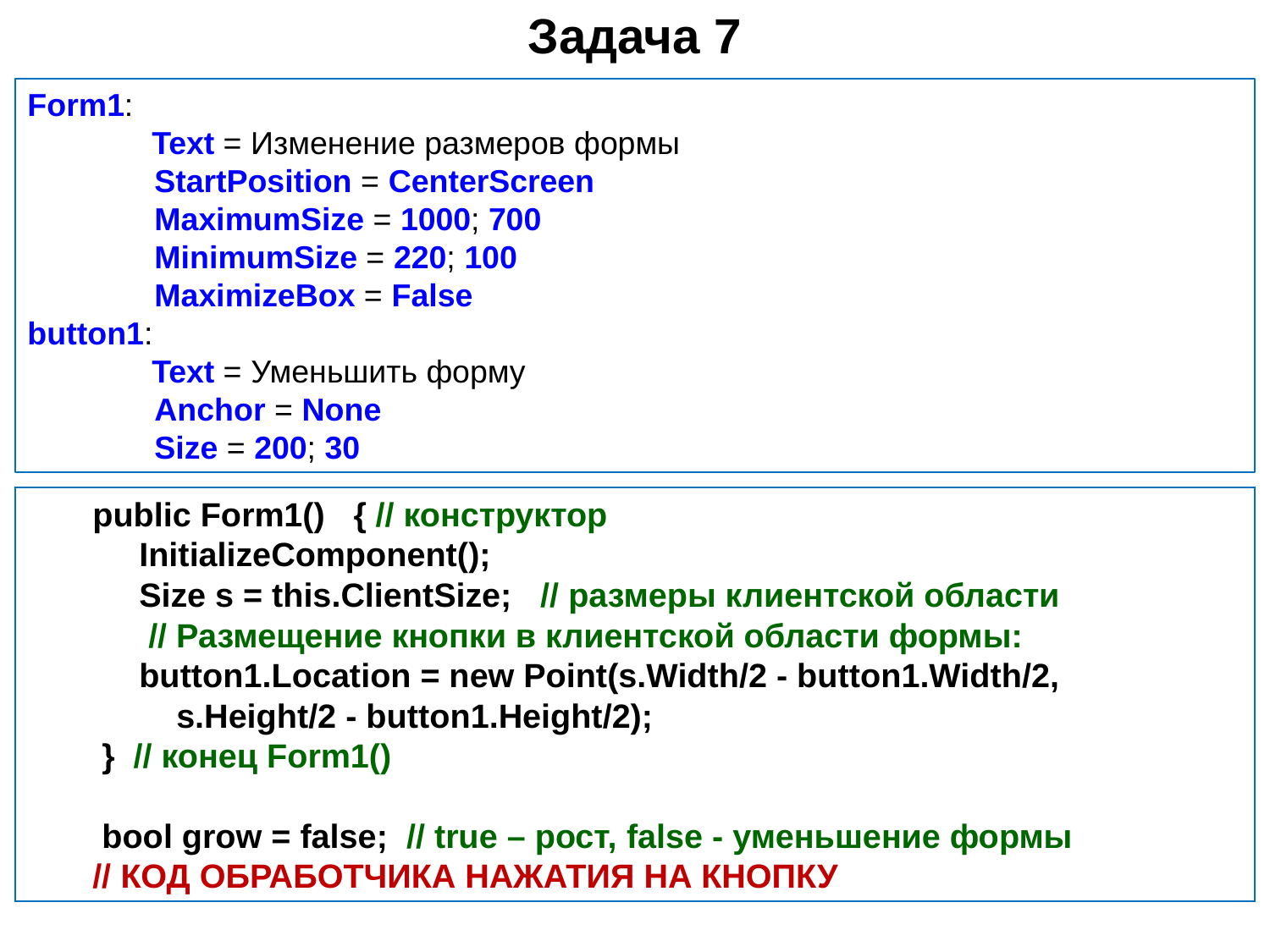

# Задача 7
Form1:
              Text = Изменение размеров формы
	StartPosition = CenterScreen
	MaximumSize = 1000; 700
	MinimumSize = 220; 100
	MaximizeBox = False
button1:
              Text = Уменьшить форму
	Anchor = None
	Size = 200; 30
       public Form1()   { // конструктор
            InitializeComponent();
            Size s = this.ClientSize;   // размеры клиентской области
             // Размещение кнопки в клиентской области формы:
            button1.Location = new Point(s.Width/2 - button1.Width/2,
                s.Height/2 - button1.Height/2);
        }  // конец Form1()

        bool grow = false;  // true – рост, false - уменьшение формы
       // КОД ОБРАБОТЧИКА НАЖАТИЯ НА КНОПКУ